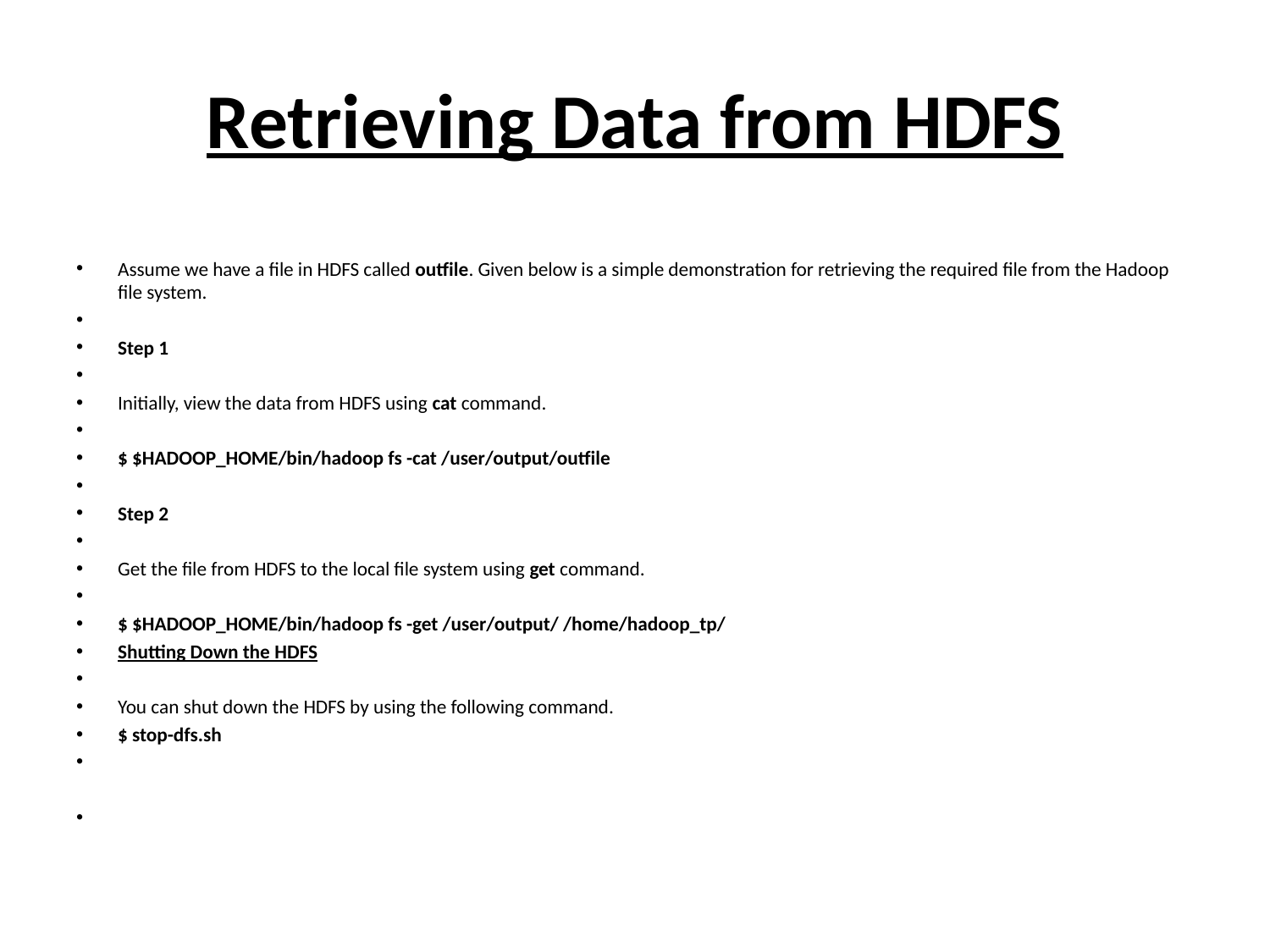

# Retrieving Data from HDFS

Assume we have a file in HDFS called outfile. Given below is a simple demonstration for retrieving the required file from the Hadoop file system.

Step 1

Initially, view the data from HDFS using cat command.

$ $HADOOP_HOME/bin/hadoop fs -cat /user/output/outfile

Step 2

Get the file from HDFS to the local file system using get command.

$ $HADOOP_HOME/bin/hadoop fs -get /user/output/ /home/hadoop_tp/
Shutting Down the HDFS

You can shut down the HDFS by using the following command.
$ stop-dfs.sh